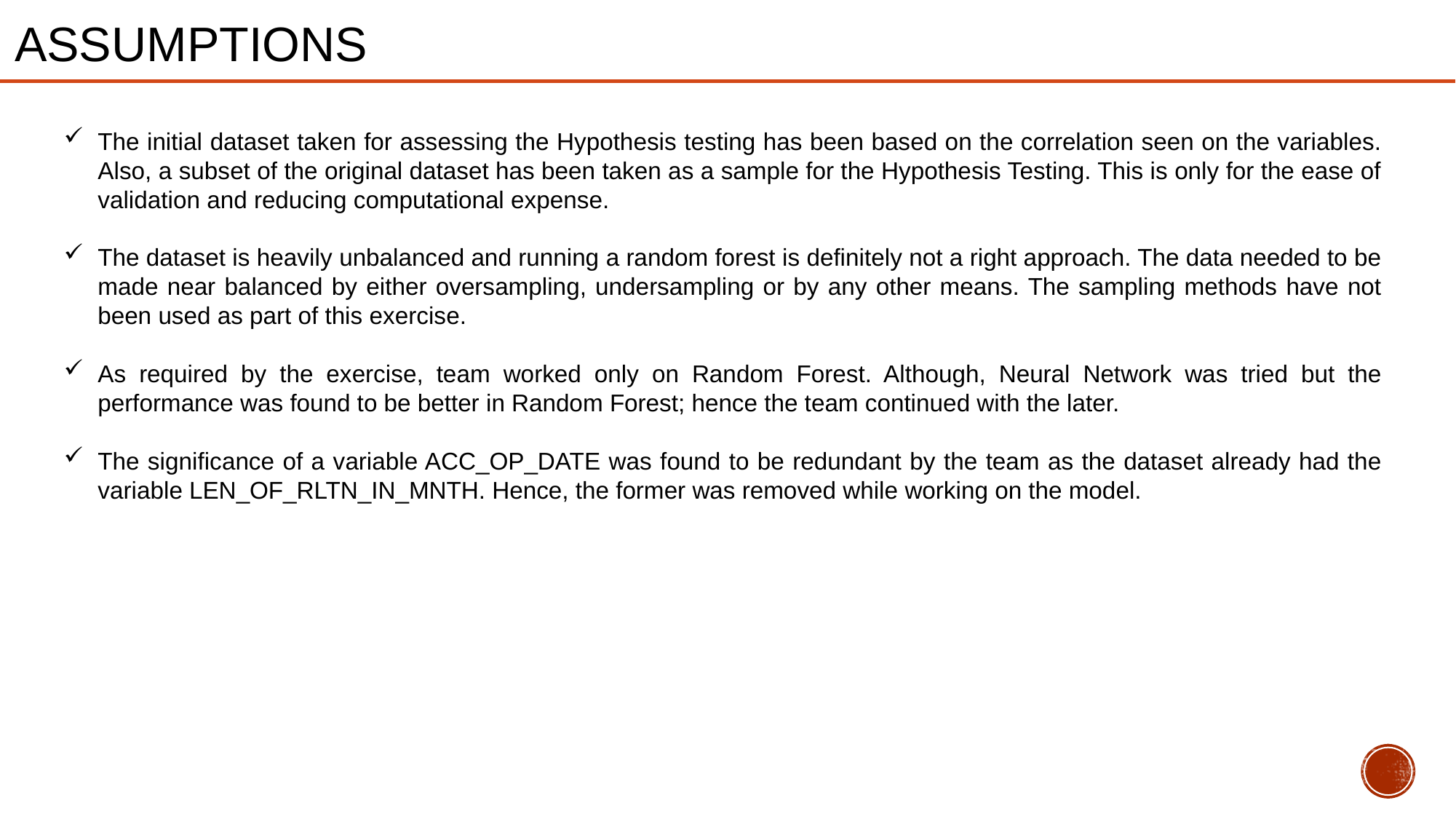

ASSUMPTIONS
The initial dataset taken for assessing the Hypothesis testing has been based on the correlation seen on the variables. Also, a subset of the original dataset has been taken as a sample for the Hypothesis Testing. This is only for the ease of validation and reducing computational expense.

The dataset is heavily unbalanced and running a random forest is definitely not a right approach. The data needed to be made near balanced by either oversampling, undersampling or by any other means. The sampling methods have not been used as part of this exercise.

As required by the exercise, team worked only on Random Forest. Although, Neural Network was tried but the performance was found to be better in Random Forest; hence the team continued with the later.

The significance of a variable ACC_OP_DATE was found to be redundant by the team as the dataset already had the variable LEN_OF_RLTN_IN_MNTH. Hence, the former was removed while working on the model.